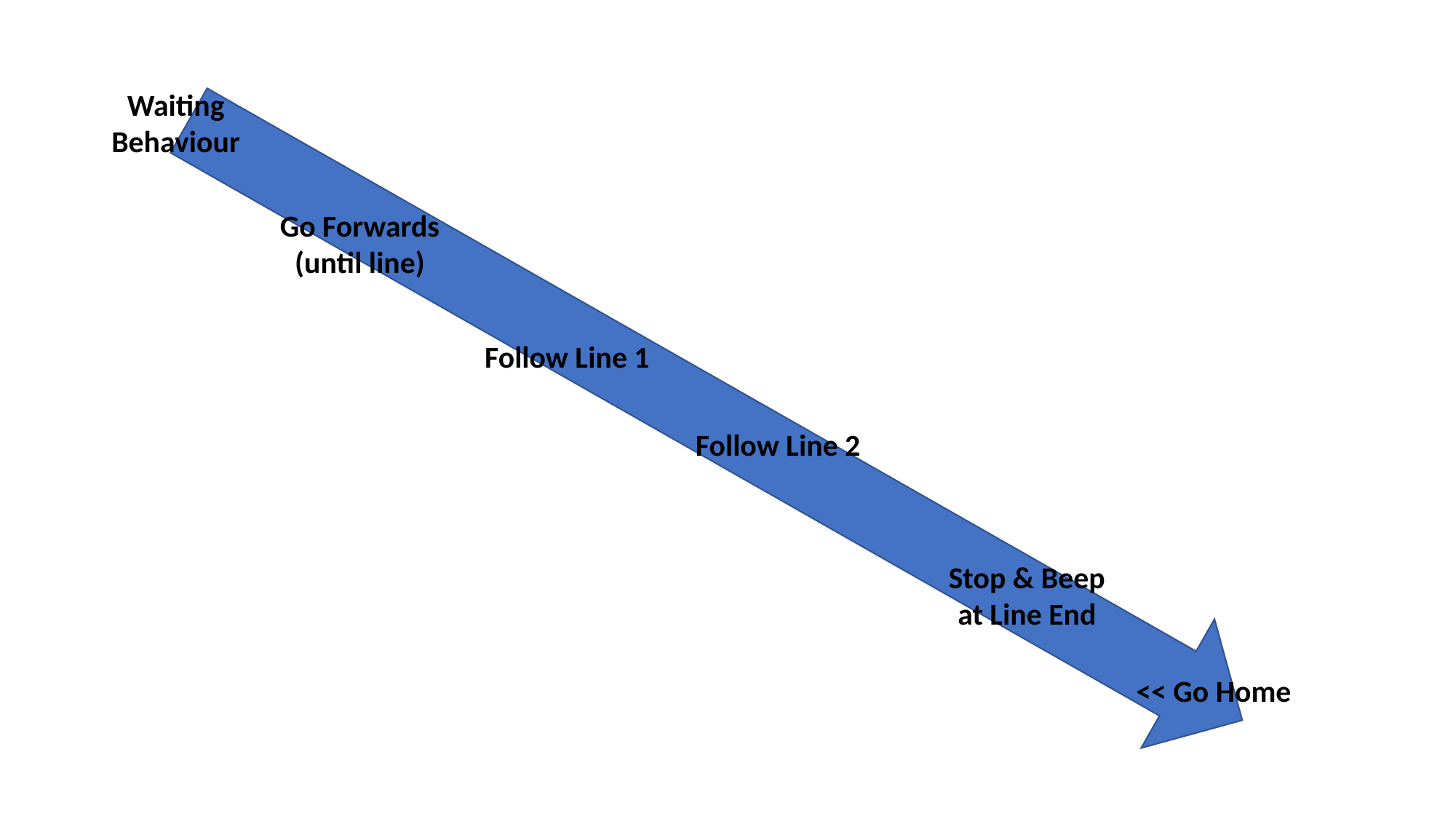

Waiting
Behaviour
Go Forwards
(until line)
Follow Line 1

Follow Line 2
Stop & Beep at Line End
<< Go Home